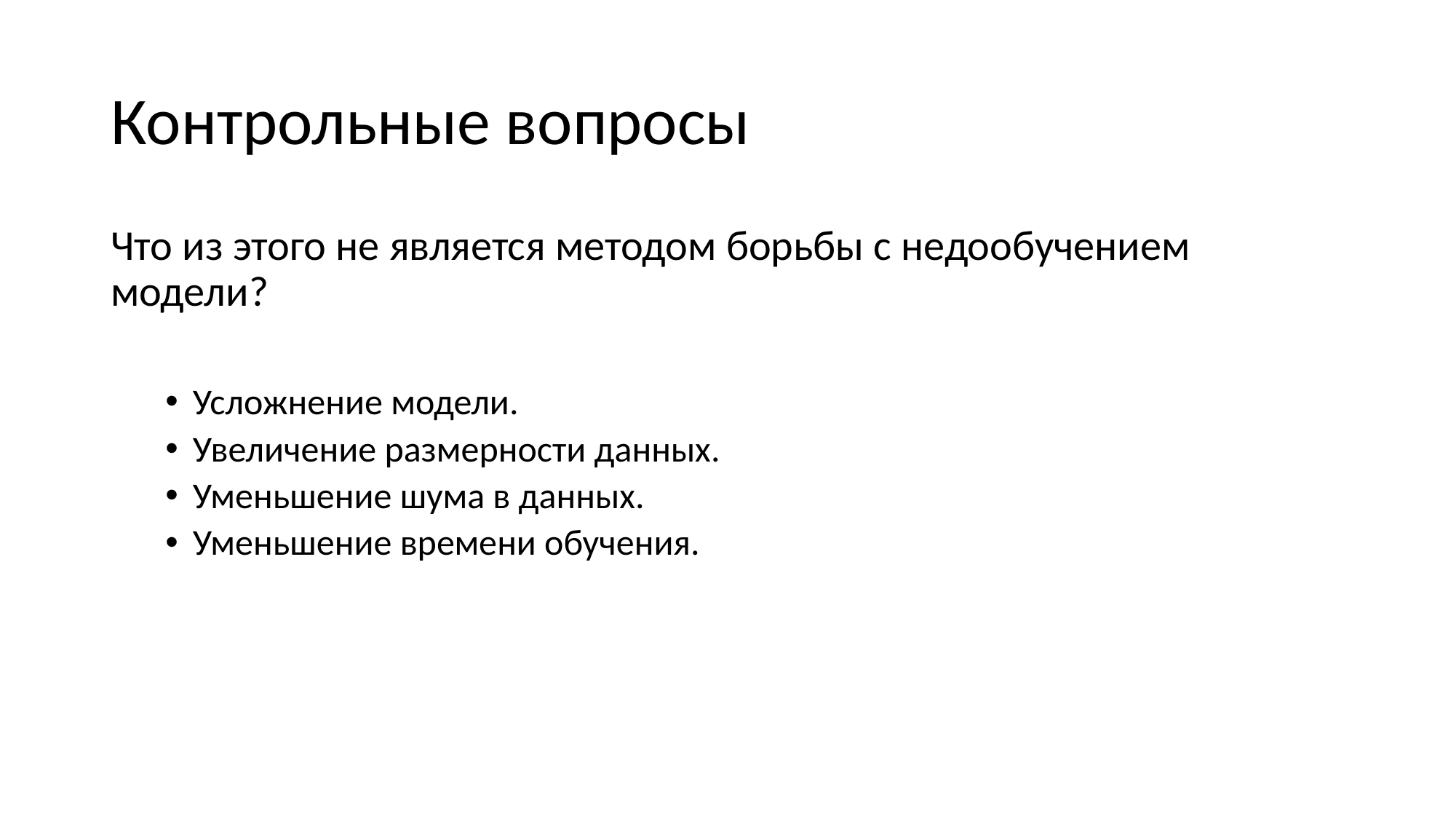

# Контрольные вопросы
Что из этого не является методом борьбы с недообучением модели?

Усложнение модели.
Увеличение размерности данных.
Уменьшение шума в данных.
Уменьшение времени обучения.